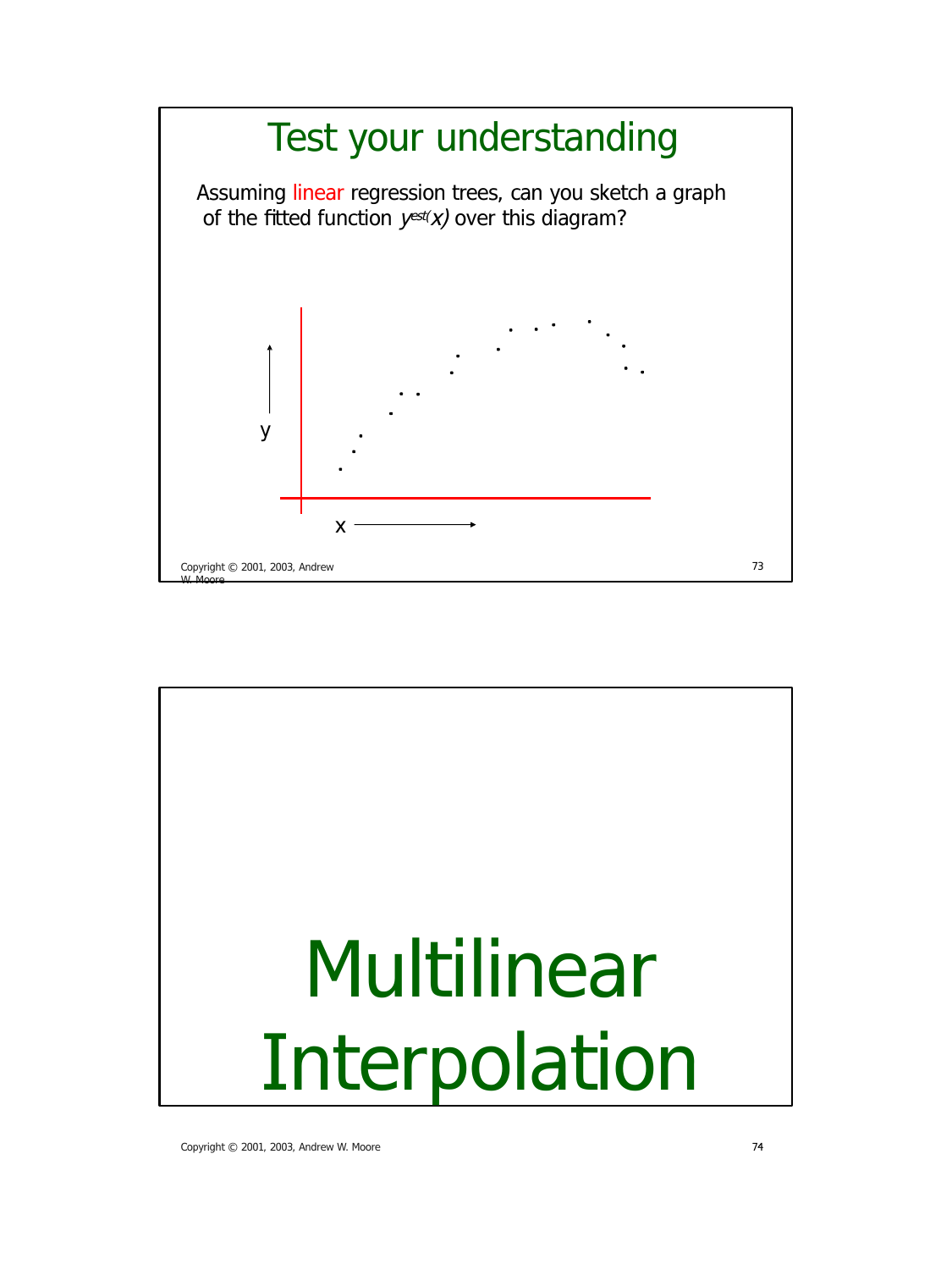

# Test your understanding
Assuming linear regression trees, can you sketch a graph  of the fitted function yest(x) over this diagram?

y

x

Copyright © 2001, 2003, Andrew W. Moore

73

Multilinear  Interpolation
Copyright © 2001, 2003, Andrew W. Moore
74